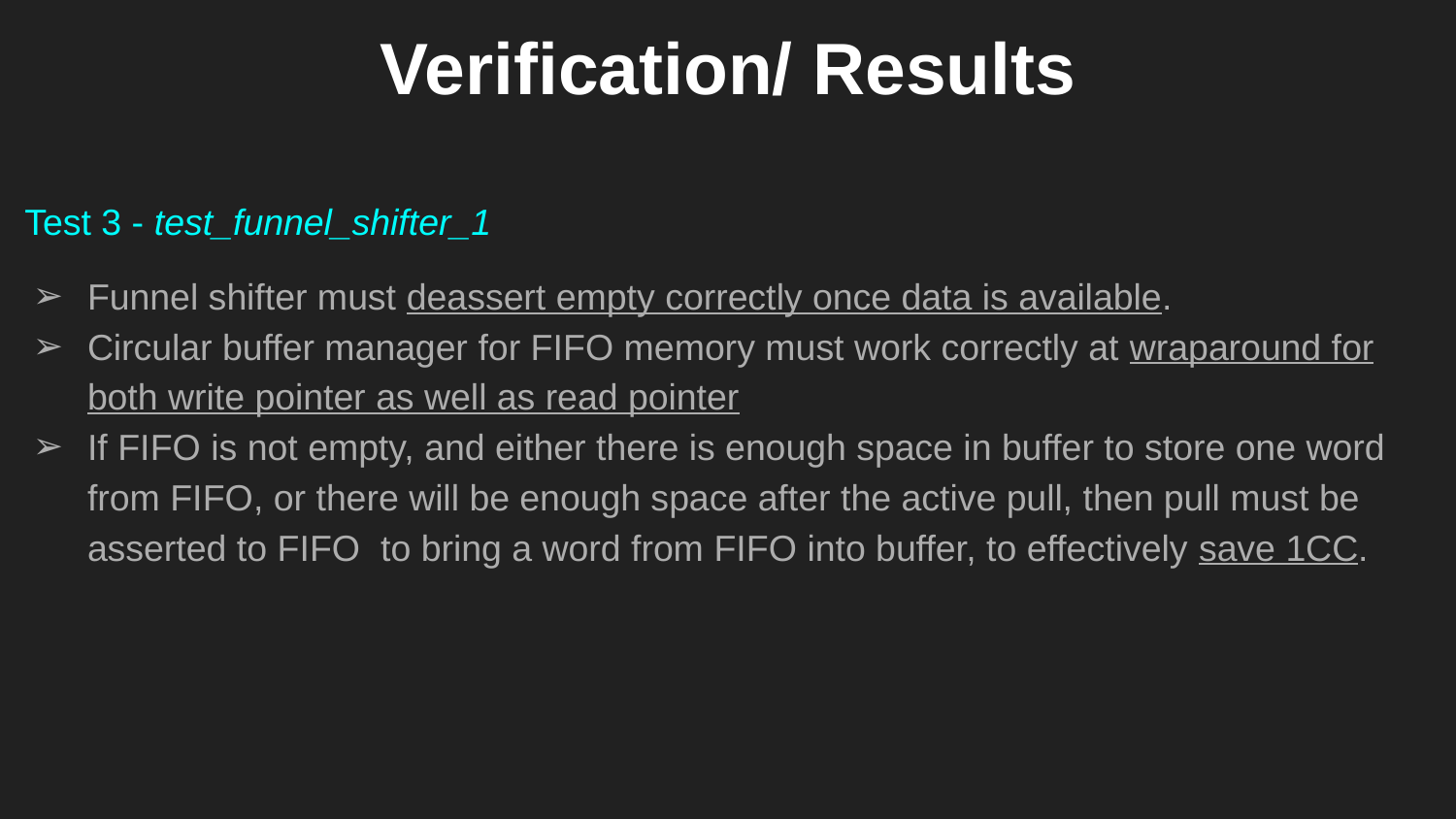

# Verification/ Results
 Test 3 - test_funnel_shifter_1
Funnel shifter must deassert empty correctly once data is available.
Circular buffer manager for FIFO memory must work correctly at wraparound for both write pointer as well as read pointer
If FIFO is not empty, and either there is enough space in buffer to store one word from FIFO, or there will be enough space after the active pull, then pull must be asserted to FIFO  to bring a word from FIFO into buffer, to effectively save 1CC.